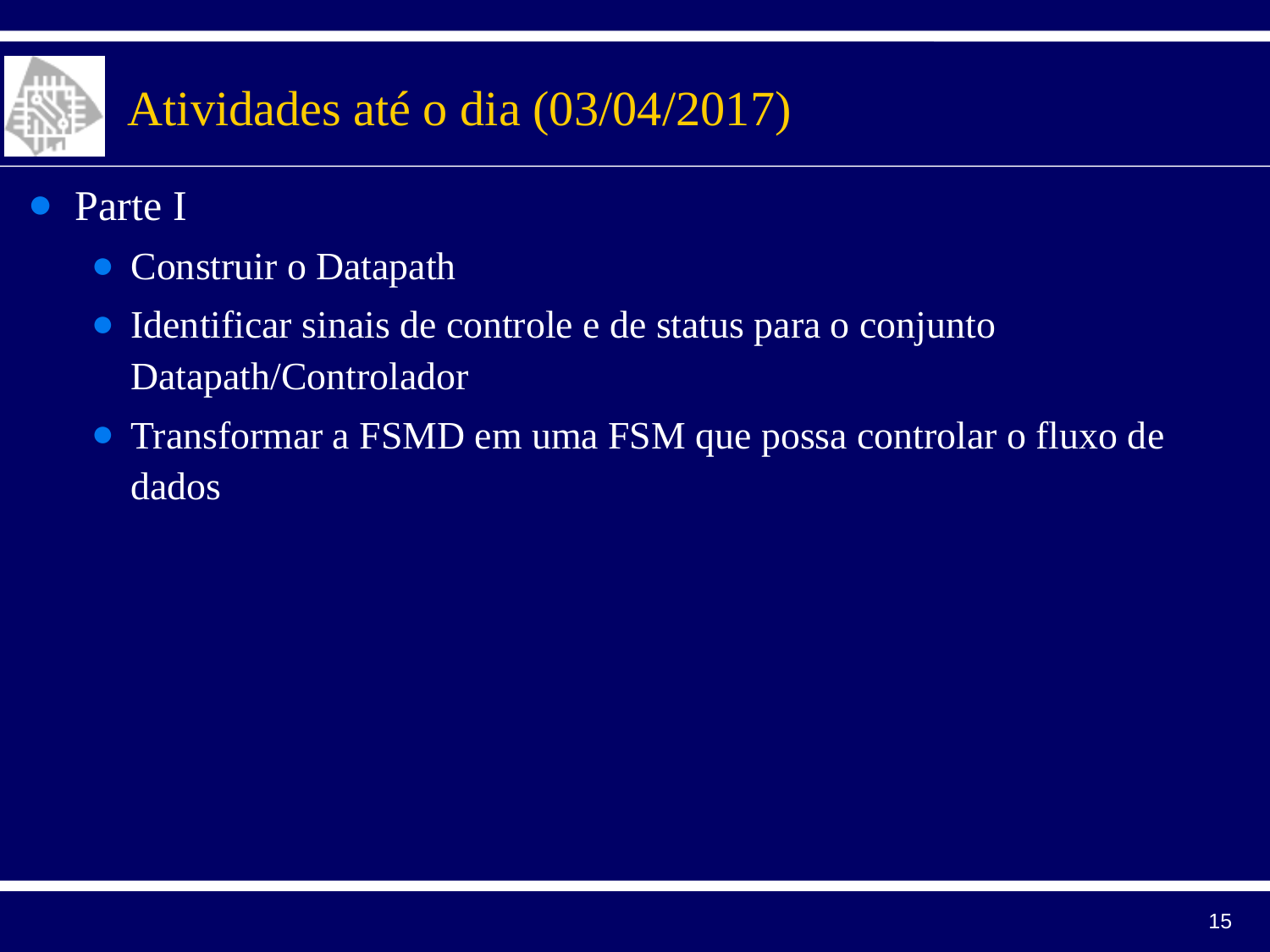

# Atividades até o dia (03/04/2017)
Parte I
Construir o Datapath
Identificar sinais de controle e de status para o conjunto Datapath/Controlador
Transformar a FSMD em uma FSM que possa controlar o fluxo de dados
15